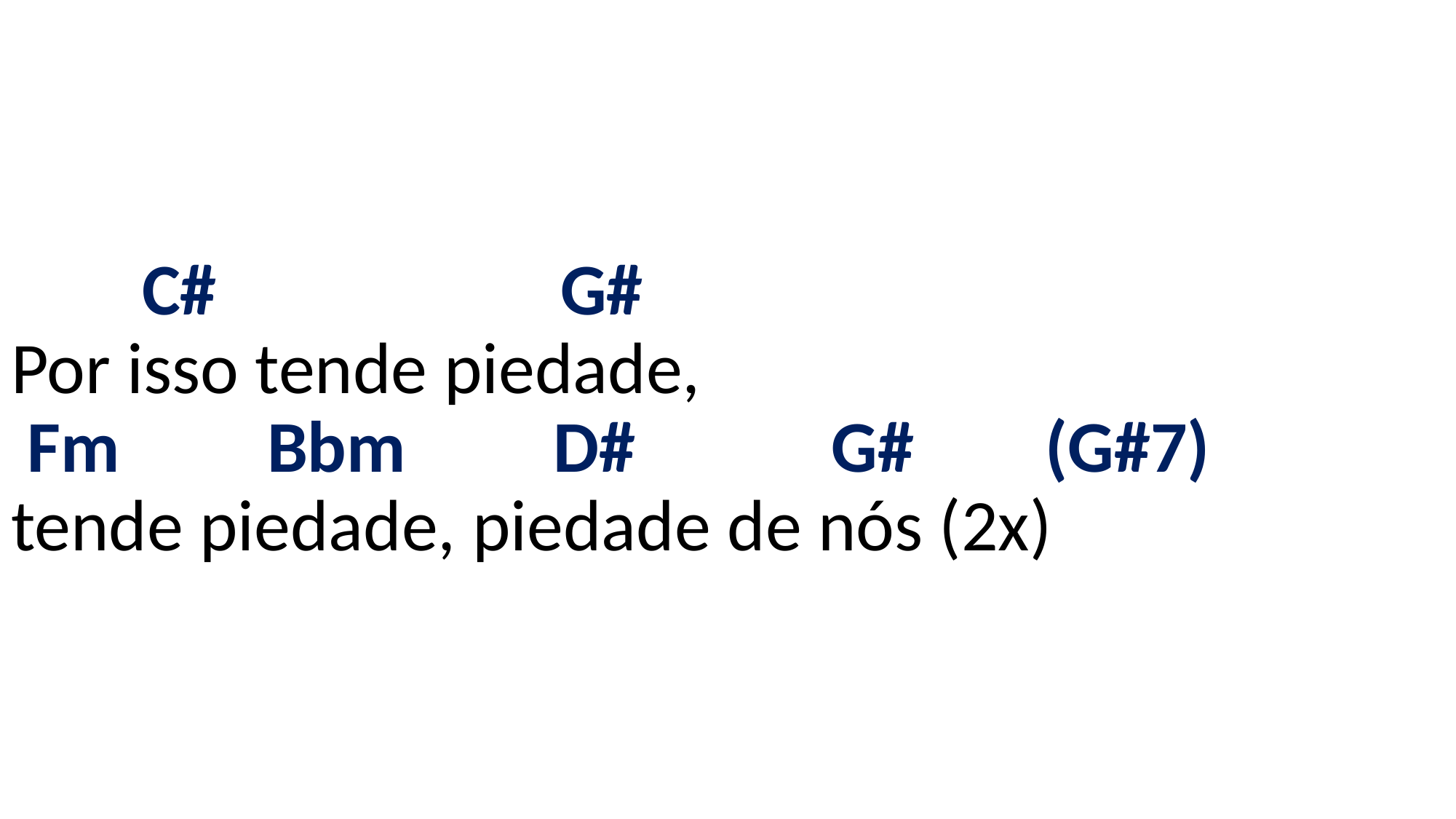

# C#                     G# Por isso tende piedade, Fm         Bbm         D#            G#        (G#7) tende piedade, piedade de nós (2x)